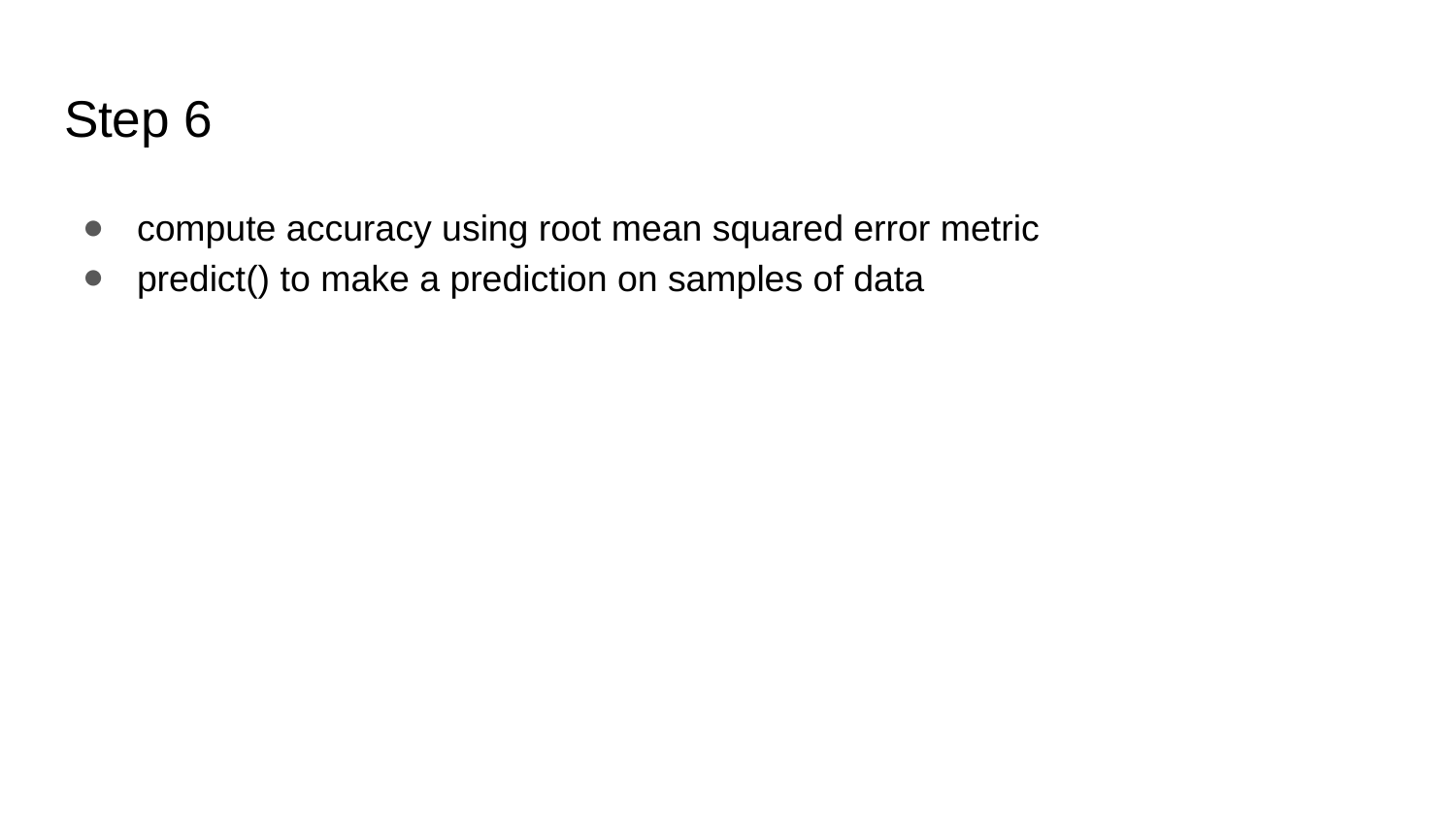

# Step 6
compute accuracy using root mean squared error metric
predict() to make a prediction on samples of data